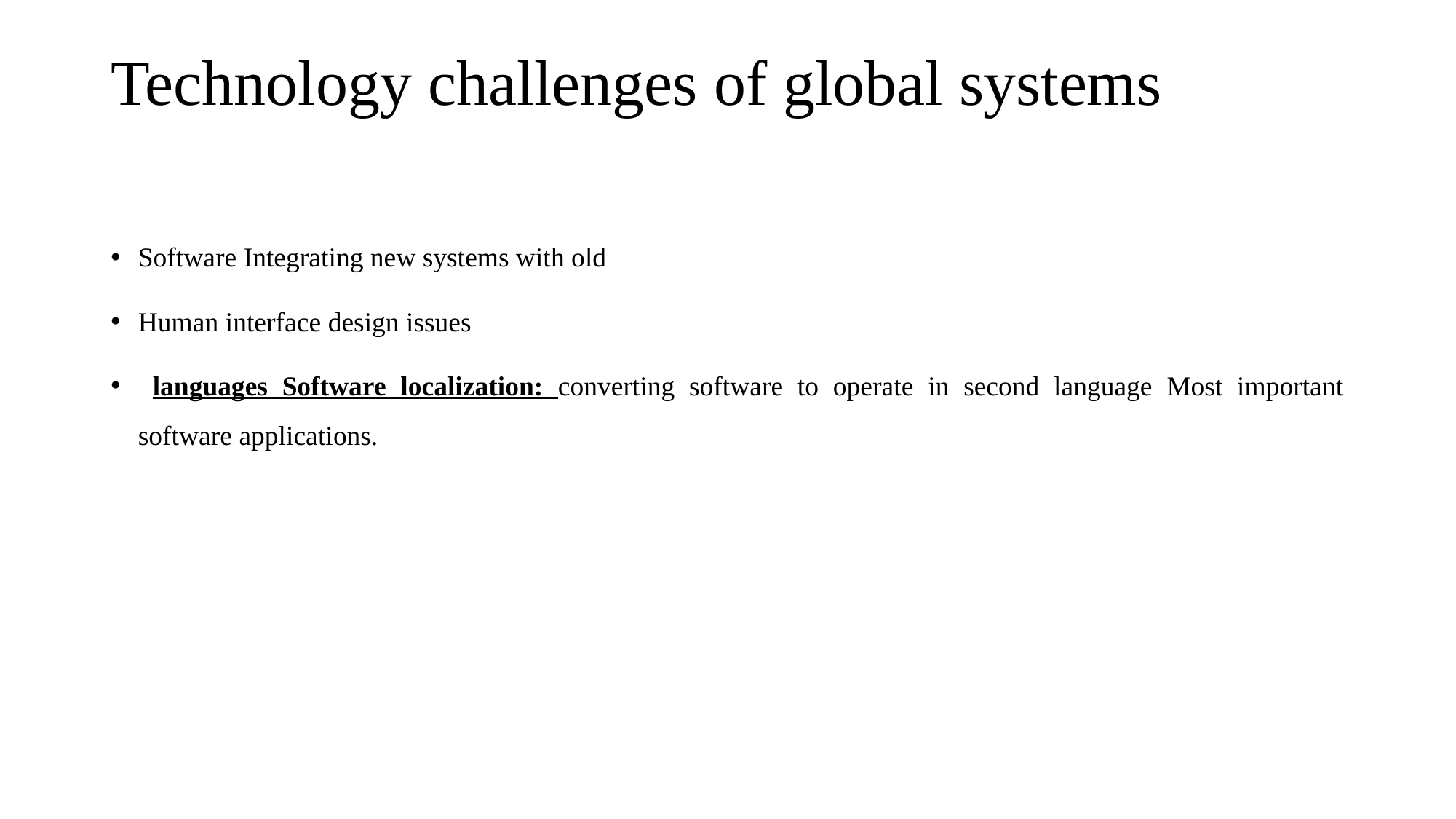

# Technology challenges of global systems
Software Integrating new systems with old
Human interface design issues
 languages Software localization: converting software to operate in second language Most important software applications.